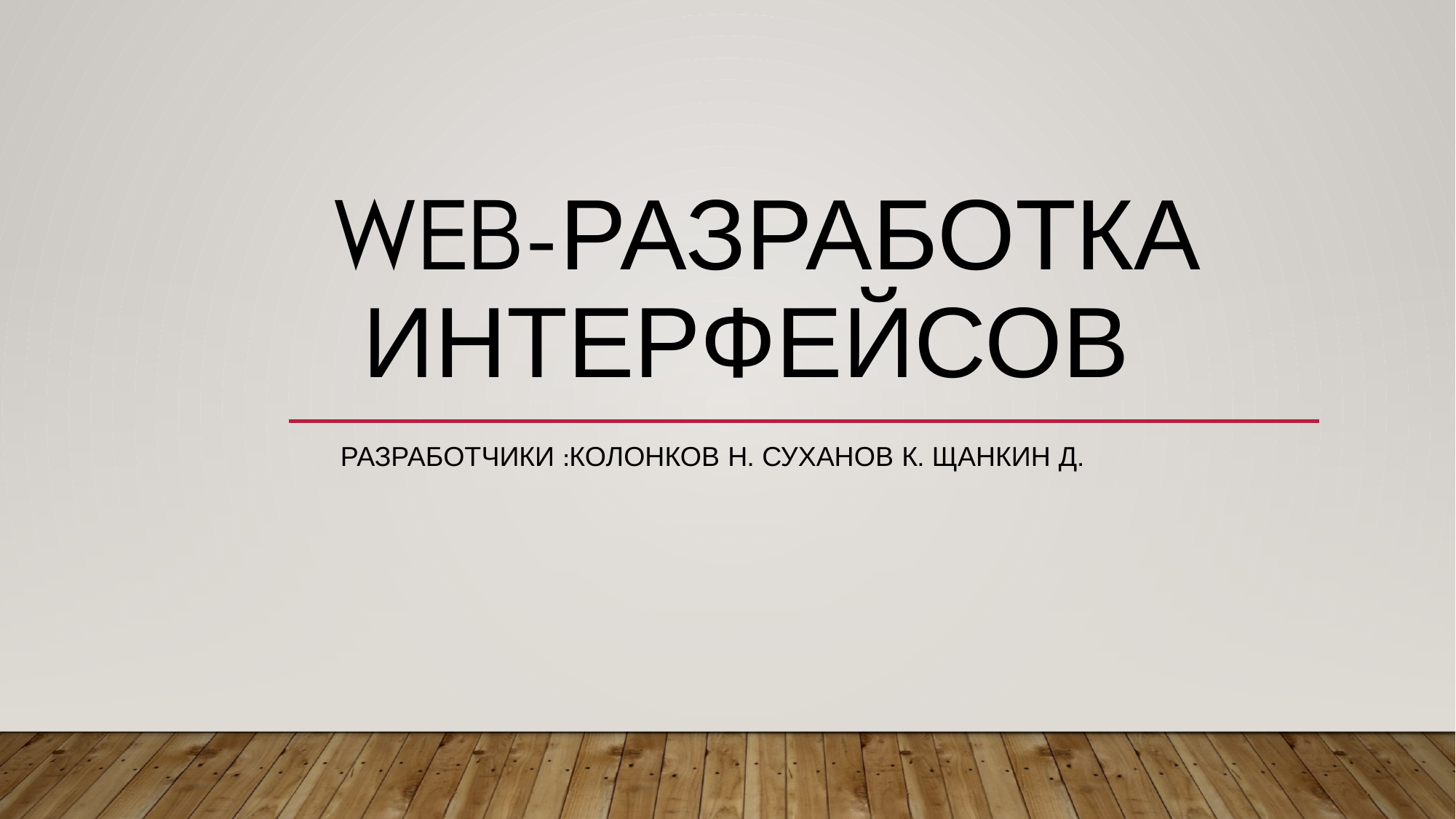

# Web-разработка      интерфейсов
     Разработчики :Колонков Н. Суханов К. Щанкин Д.